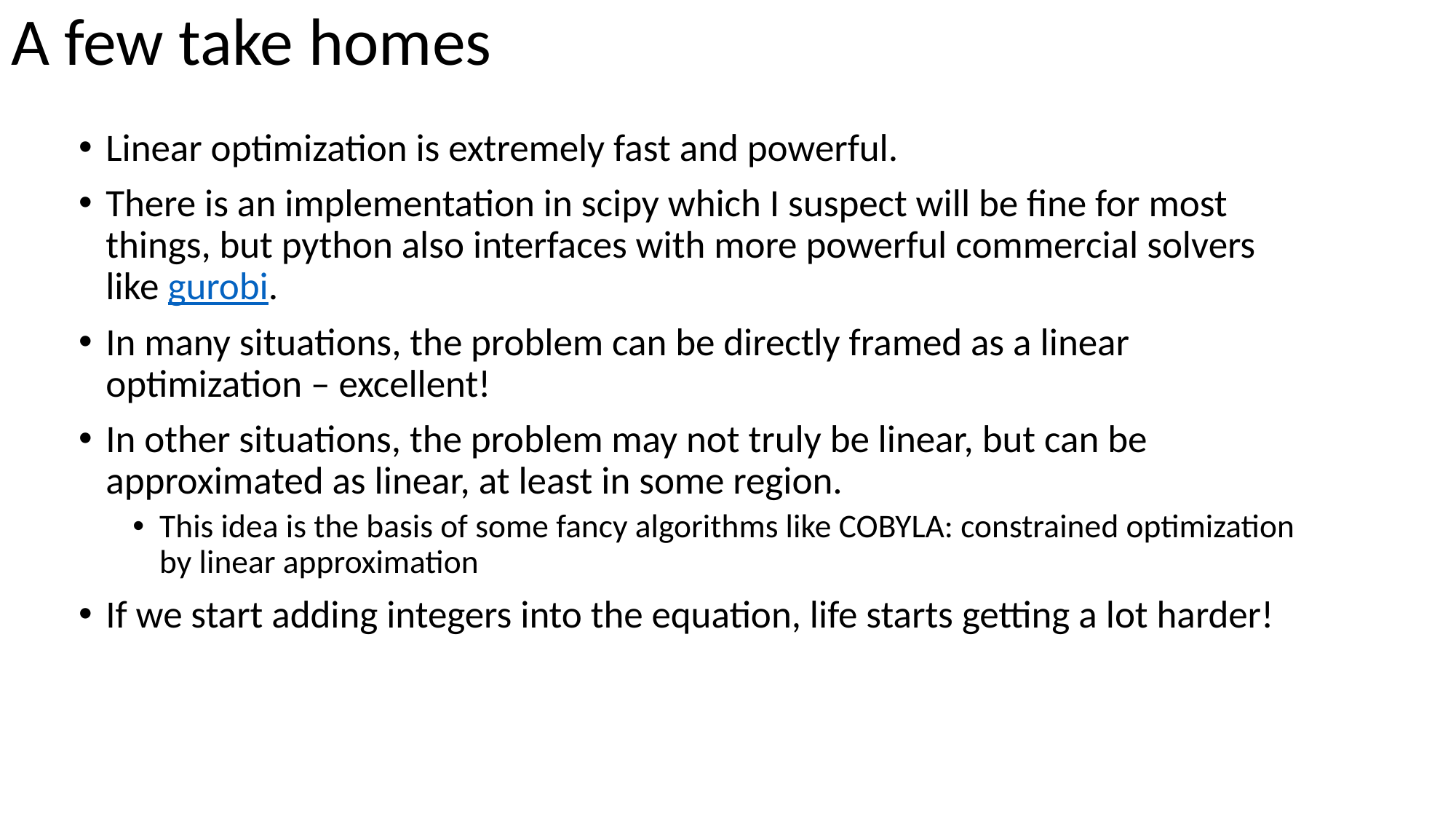

# A few take homes
Linear optimization is extremely fast and powerful.
There is an implementation in scipy which I suspect will be fine for most things, but python also interfaces with more powerful commercial solvers like gurobi.
In many situations, the problem can be directly framed as a linear optimization – excellent!
In other situations, the problem may not truly be linear, but can be approximated as linear, at least in some region.
This idea is the basis of some fancy algorithms like COBYLA: constrained optimization by linear approximation
If we start adding integers into the equation, life starts getting a lot harder!